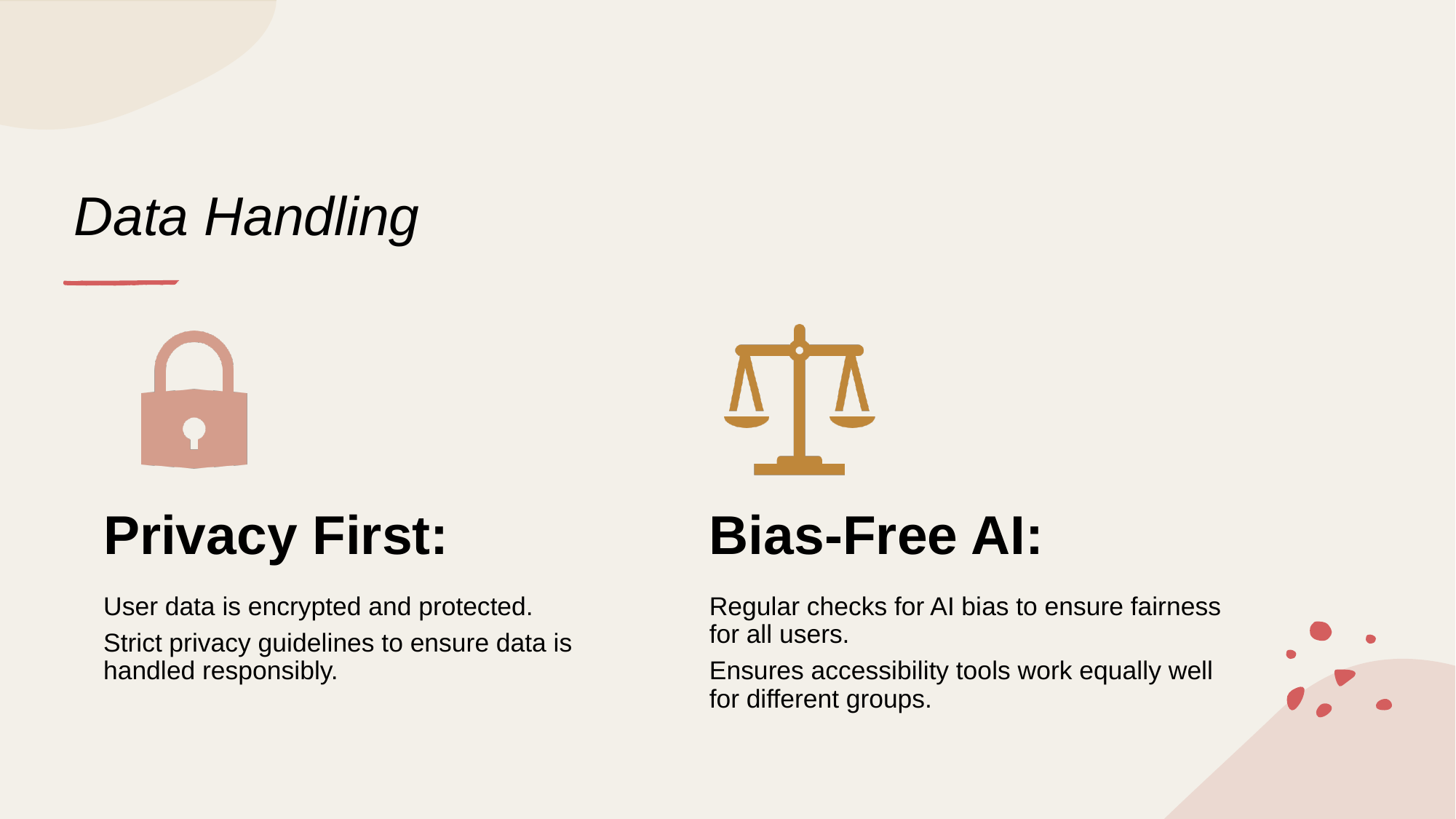

# Data Handling

Privacy First:
User data is encrypted and protected.
Strict privacy guidelines to ensure data is handled responsibly.
Bias-Free AI:
Regular checks for AI bias to ensure fairness for all users.
Ensures accessibility tools work equally well for different groups.